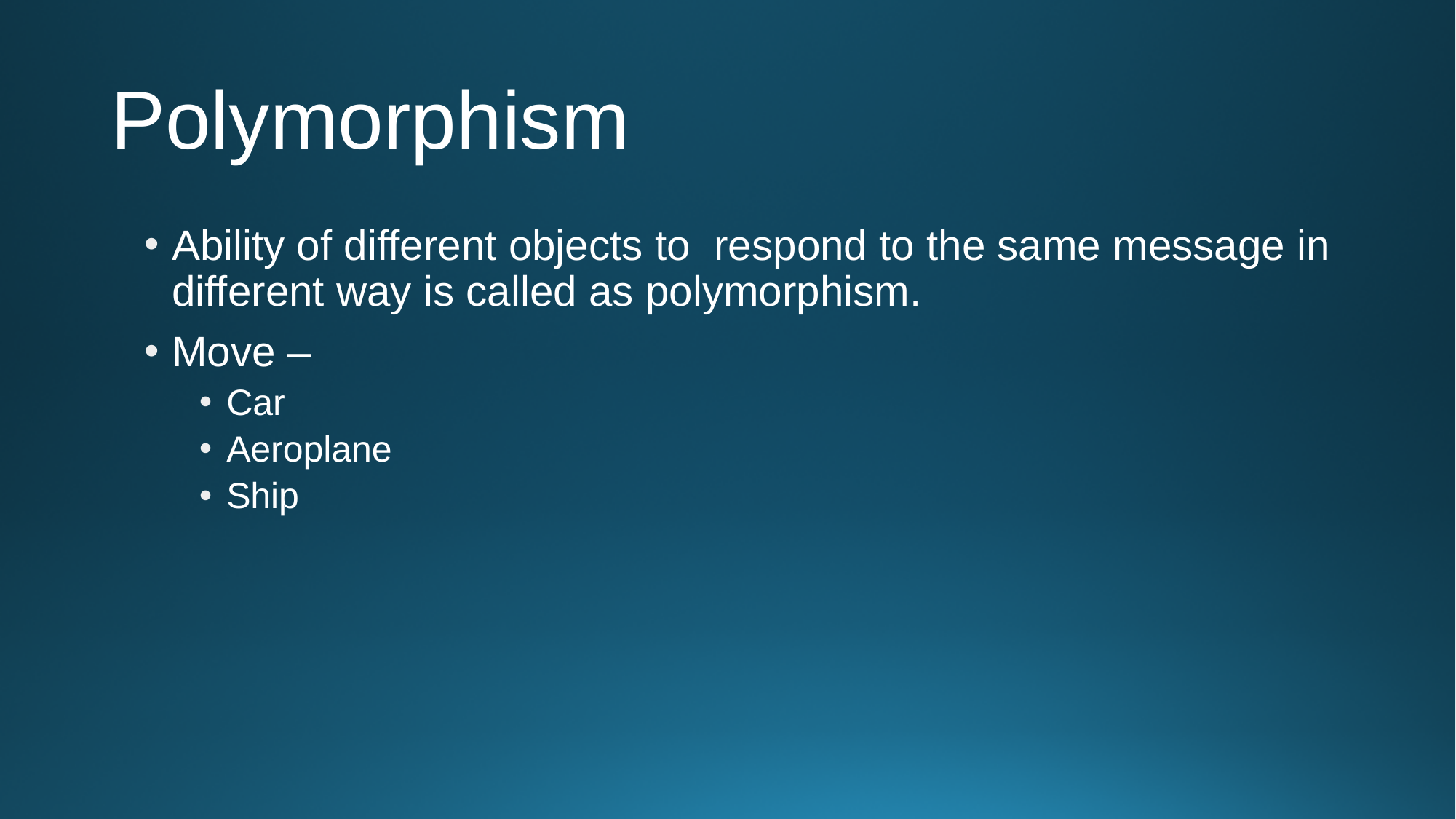

# Polymorphism
Ability of different objects to  respond to the same message in different way is called as polymorphism.
Move –
Car
Aeroplane
Ship